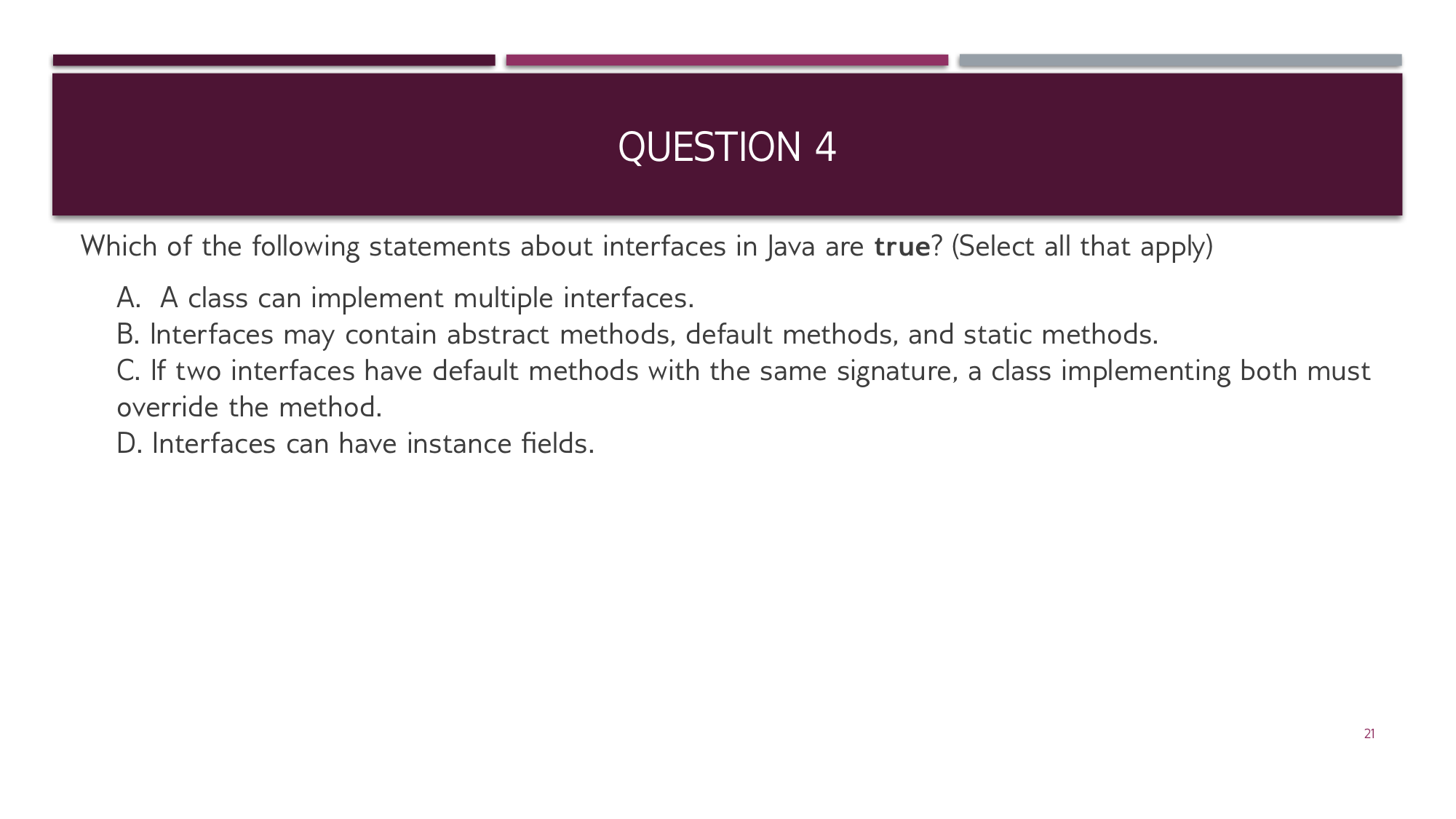

# Question 4
Which of the following statements about interfaces in Java are true? (Select all that apply)
	A.  A class can implement multiple interfaces.
B. Interfaces may contain abstract methods, default methods, and static methods.
C. If two interfaces have default methods with the same signature, a class implementing both must override the method.
D. Interfaces can have instance fields.
21